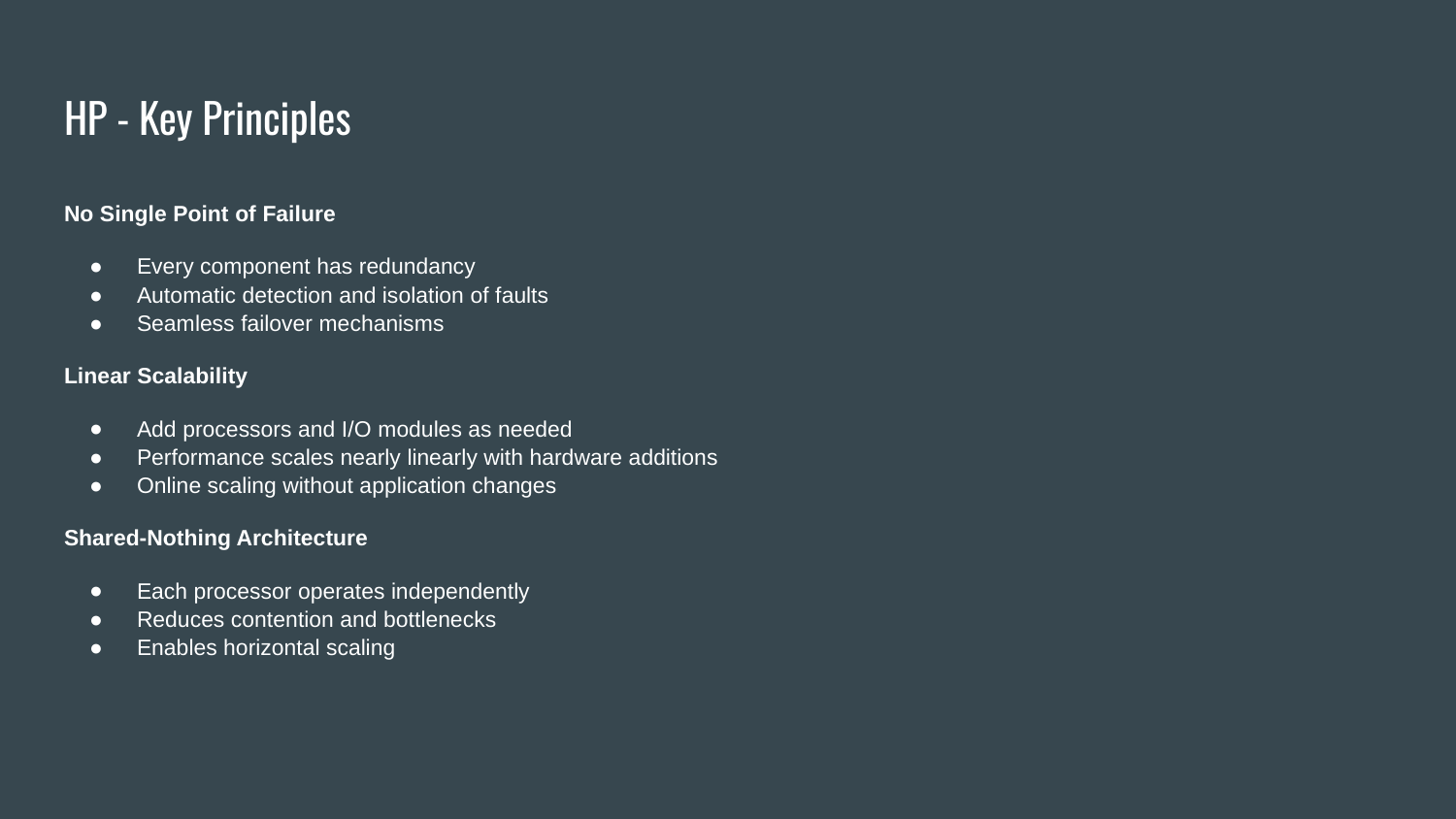

# HP - Key Principles
No Single Point of Failure
Every component has redundancy
Automatic detection and isolation of faults
Seamless failover mechanisms
Linear Scalability
Add processors and I/O modules as needed
Performance scales nearly linearly with hardware additions
Online scaling without application changes
Shared-Nothing Architecture
Each processor operates independently
Reduces contention and bottlenecks
Enables horizontal scaling